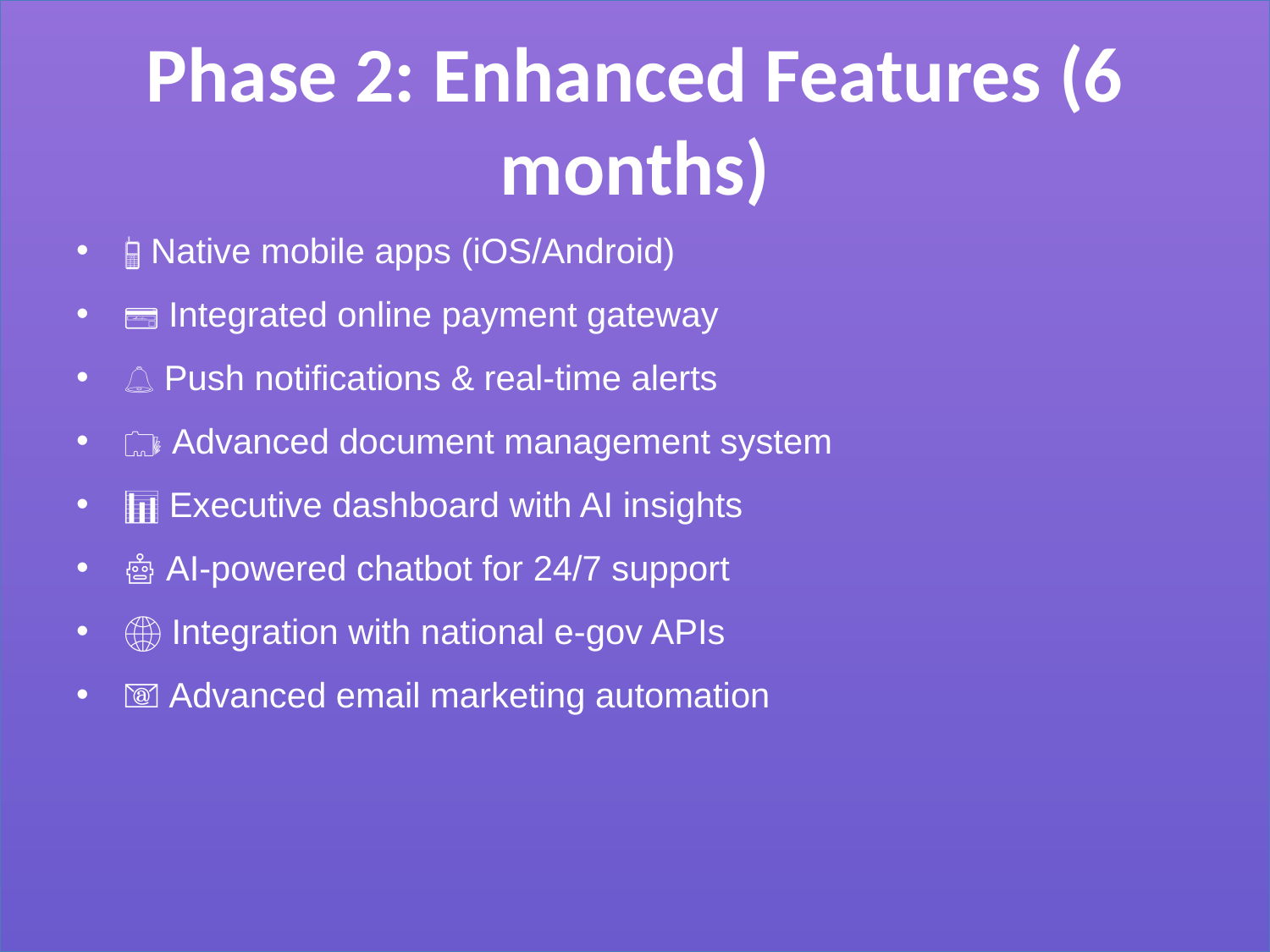

# Phase 2: Enhanced Features (6 months)
📱 Native mobile apps (iOS/Android)
💳 Integrated online payment gateway
🔔 Push notifications & real-time alerts
🗂️ Advanced document management system
📊 Executive dashboard with AI insights
🤖 AI-powered chatbot for 24/7 support
🌐 Integration with national e-gov APIs
📧 Advanced email marketing automation